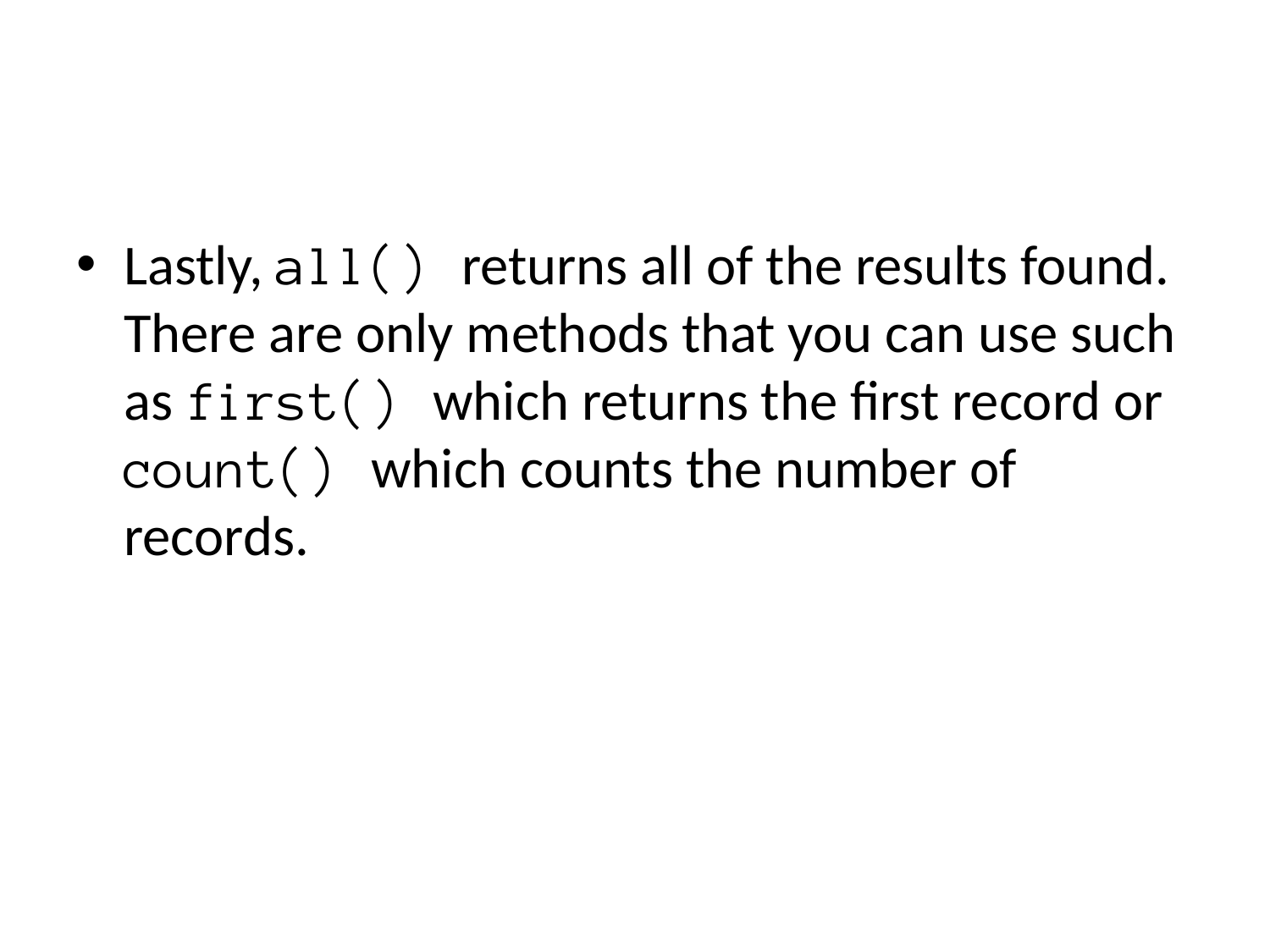

#
Lastly, all() returns all of the results found. There are only methods that you can use such as first() which returns the first record or count() which counts the number of records.